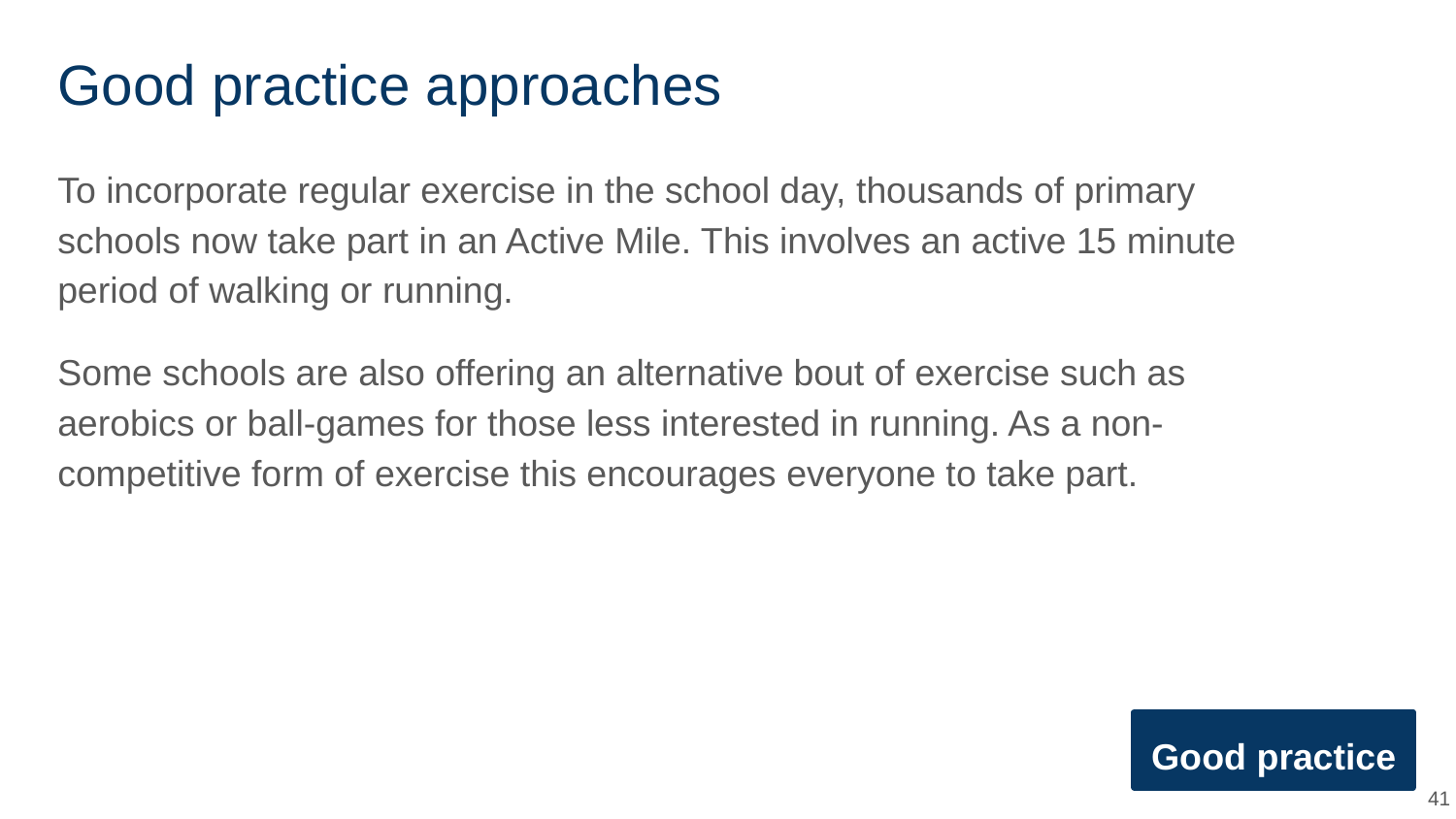

# Good practice approaches

To incorporate regular exercise in the school day, thousands of primary schools now take part in an Active Mile. This involves an active 15 minute period of walking or running.
Some schools are also offering an alternative bout of exercise such as aerobics or ball-games for those less interested in running. As a non-competitive form of exercise this encourages everyone to take part.
Good practice
41